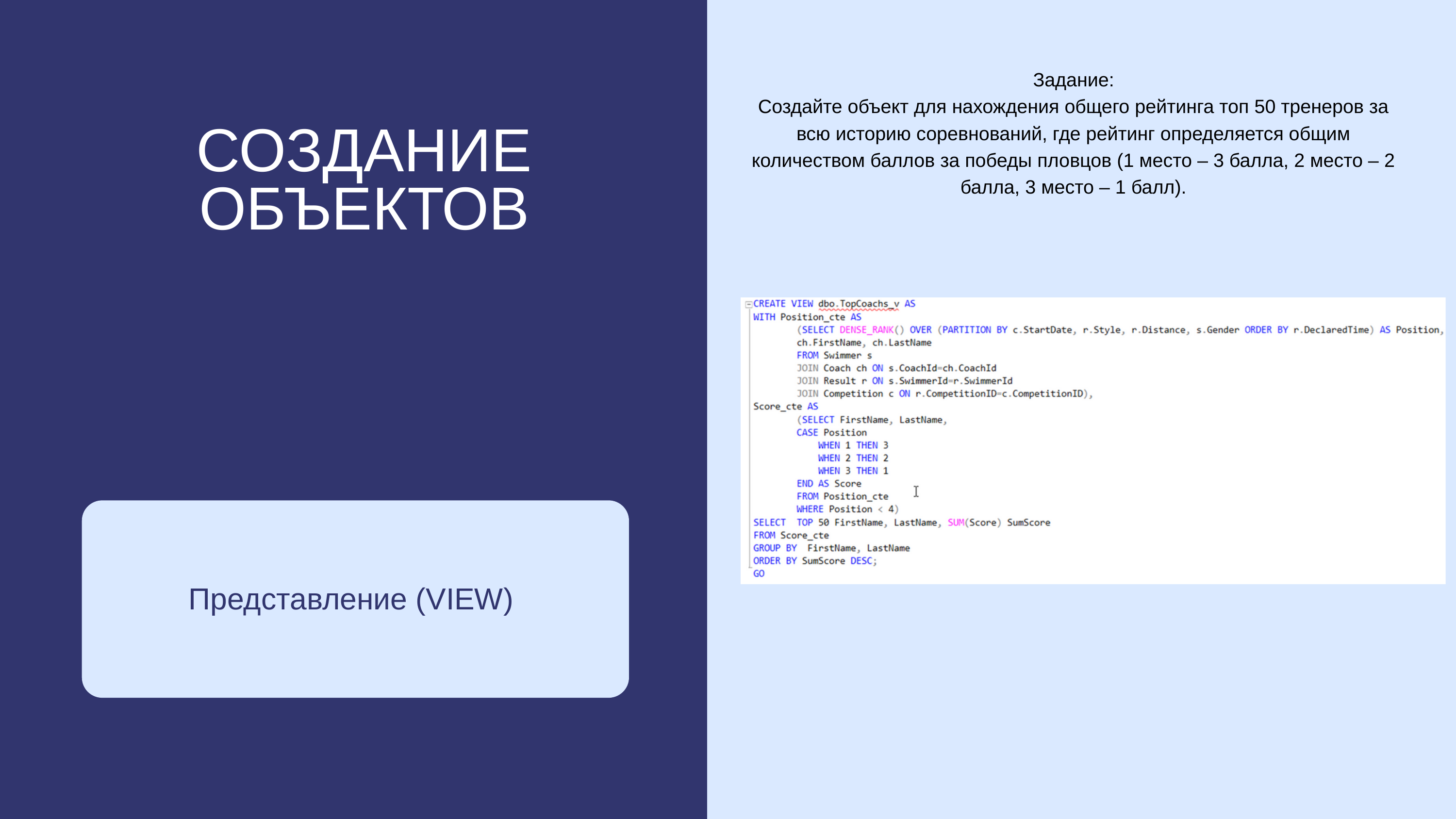

Задание:
Создайте объект для нахождения общего рейтинга топ 50 тренеров за всю историю соревнований, где рейтинг определяется общим количеством баллов за победы пловцов (1 место – 3 балла, 2 место – 2 балла, 3 место – 1 балл).
СОЗДАНИЕ ОБЪЕКТОВ

Представление (VIEW)